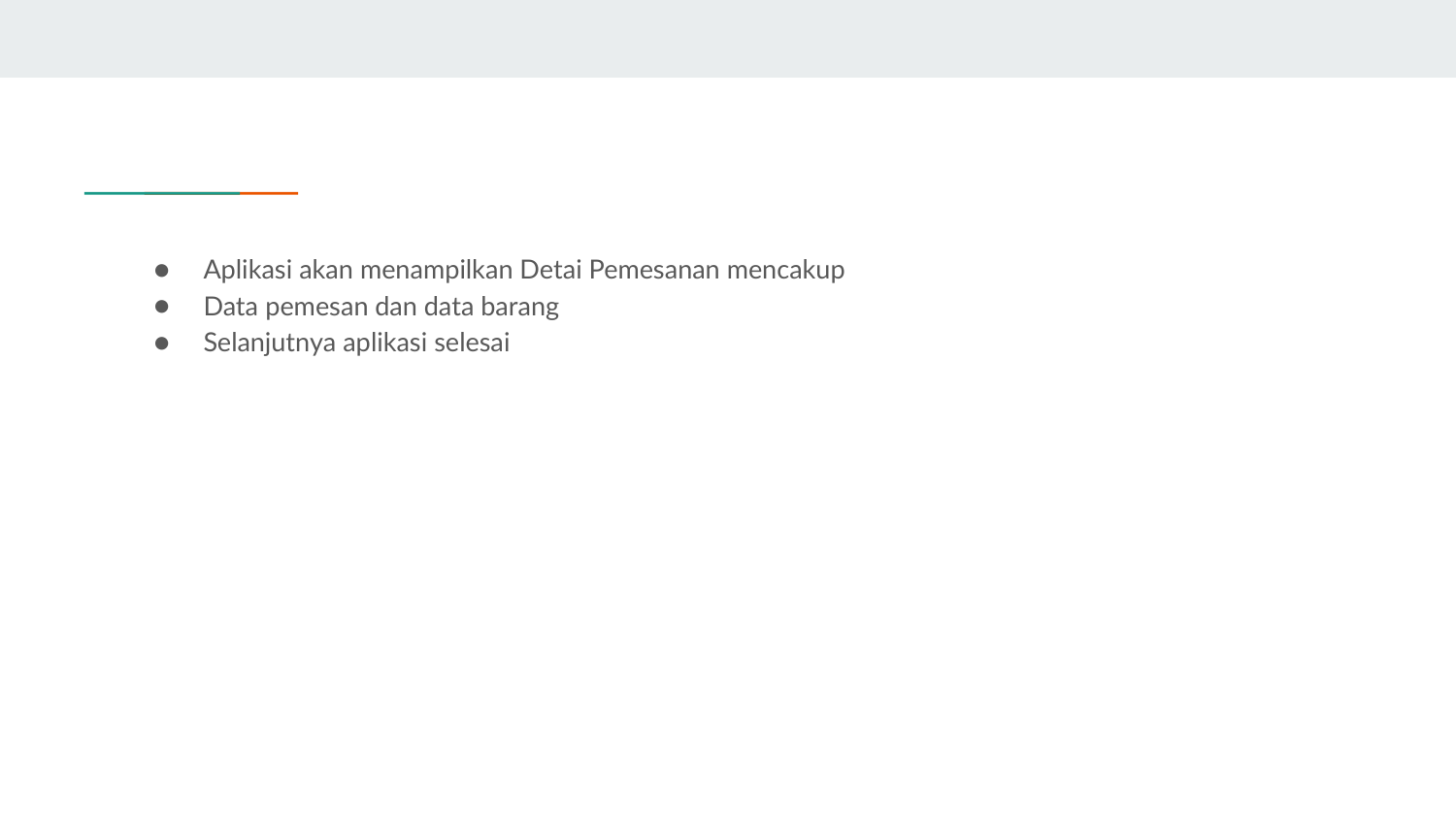

Aplikasi akan menampilkan Detai Pemesanan mencakup
Data pemesan dan data barang
Selanjutnya aplikasi selesai